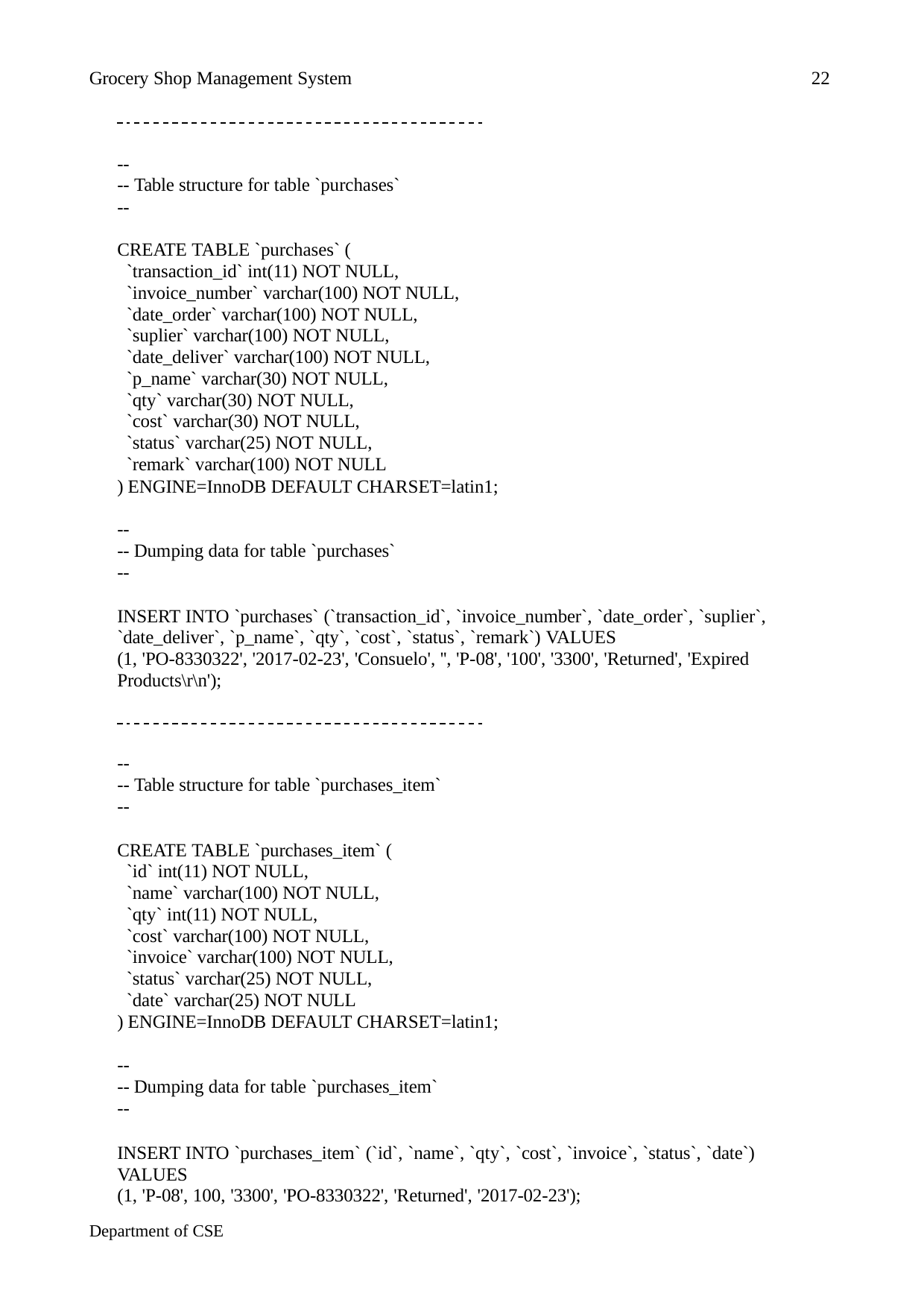

Grocery Shop Management System
22

--
-- Table structure for table `purchases`
--

CREATE TABLE `purchases` (
`transaction_id` int(11) NOT NULL,
`invoice_number` varchar(100) NOT NULL,
`date_order` varchar(100) NOT NULL,
`suplier` varchar(100) NOT NULL,
`date_deliver` varchar(100) NOT NULL,
`p_name` varchar(30) NOT NULL,
`qty` varchar(30) NOT NULL,
`cost` varchar(30) NOT NULL,
`status` varchar(25) NOT NULL,
`remark` varchar(100) NOT NULL
) ENGINE=InnoDB DEFAULT CHARSET=latin1;

--
-- Dumping data for table `purchases`
--

INSERT INTO `purchases` (`transaction_id`, `invoice_number`, `date_order`, `suplier`,
`date_deliver`, `p_name`, `qty`, `cost`, `status`, `remark`) VALUES
(1, 'PO-8330322', '2017-02-23', 'Consuelo', '', 'P-08', '100', '3300', 'Returned', 'Expired
Products\r\n');

--
-- Table structure for table `purchases_item`
--

CREATE TABLE `purchases_item` (
`id` int(11) NOT NULL,
`name` varchar(100) NOT NULL,
`qty` int(11) NOT NULL,
`cost` varchar(100) NOT NULL,
`invoice` varchar(100) NOT NULL,
`status` varchar(25) NOT NULL,
`date` varchar(25) NOT NULL
) ENGINE=InnoDB DEFAULT CHARSET=latin1;

--
-- Dumping data for table `purchases_item`
--

INSERT INTO `purchases_item` (`id`, `name`, `qty`, `cost`, `invoice`, `status`, `date`)  VALUES
(1, 'P-08', 100, '3300', 'PO-8330322', 'Returned', '2017-02-23');
Department of CSE